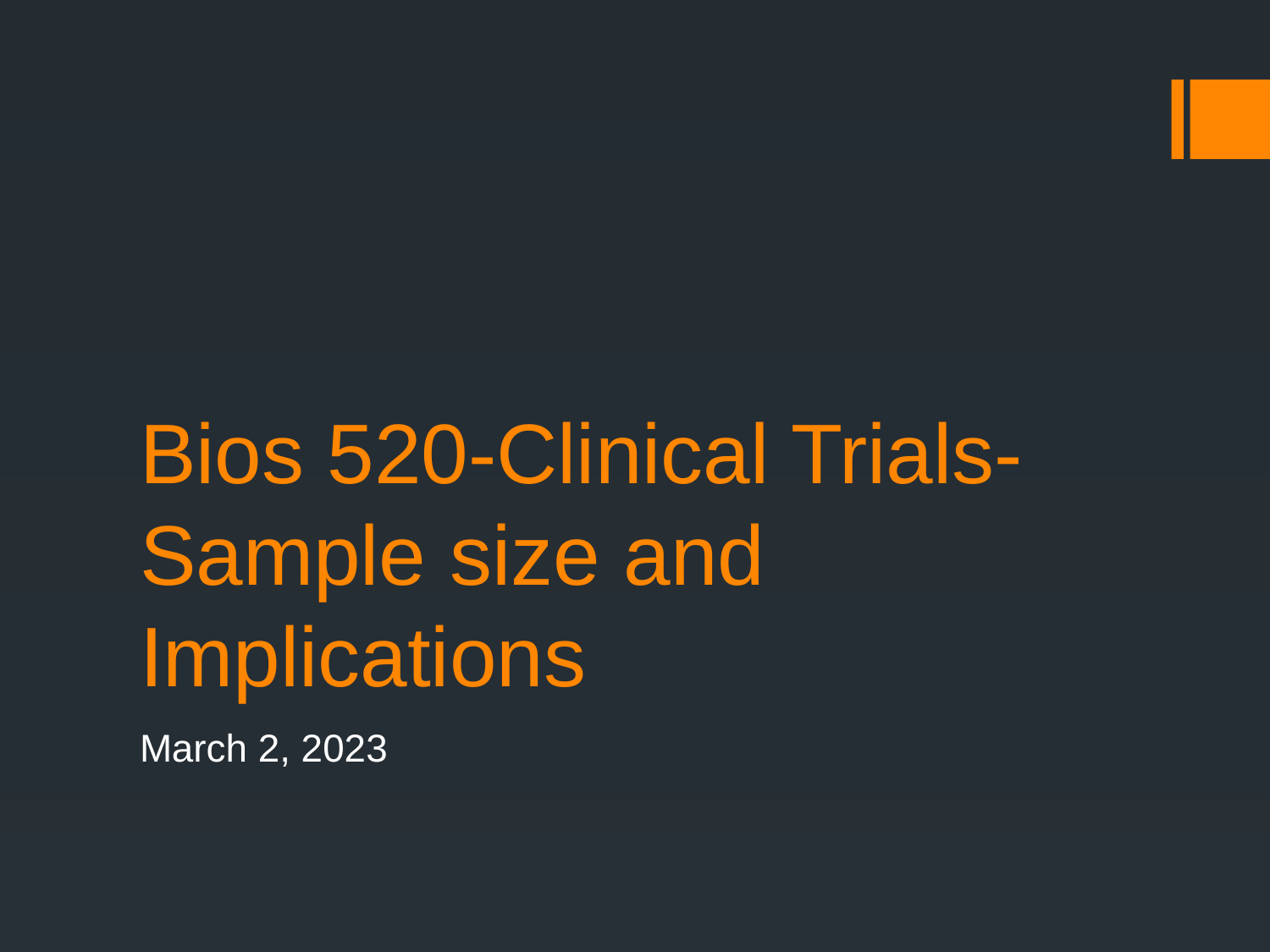

# Bios 520-Clinical Trials-Sample size and Implications
March 2, 2023